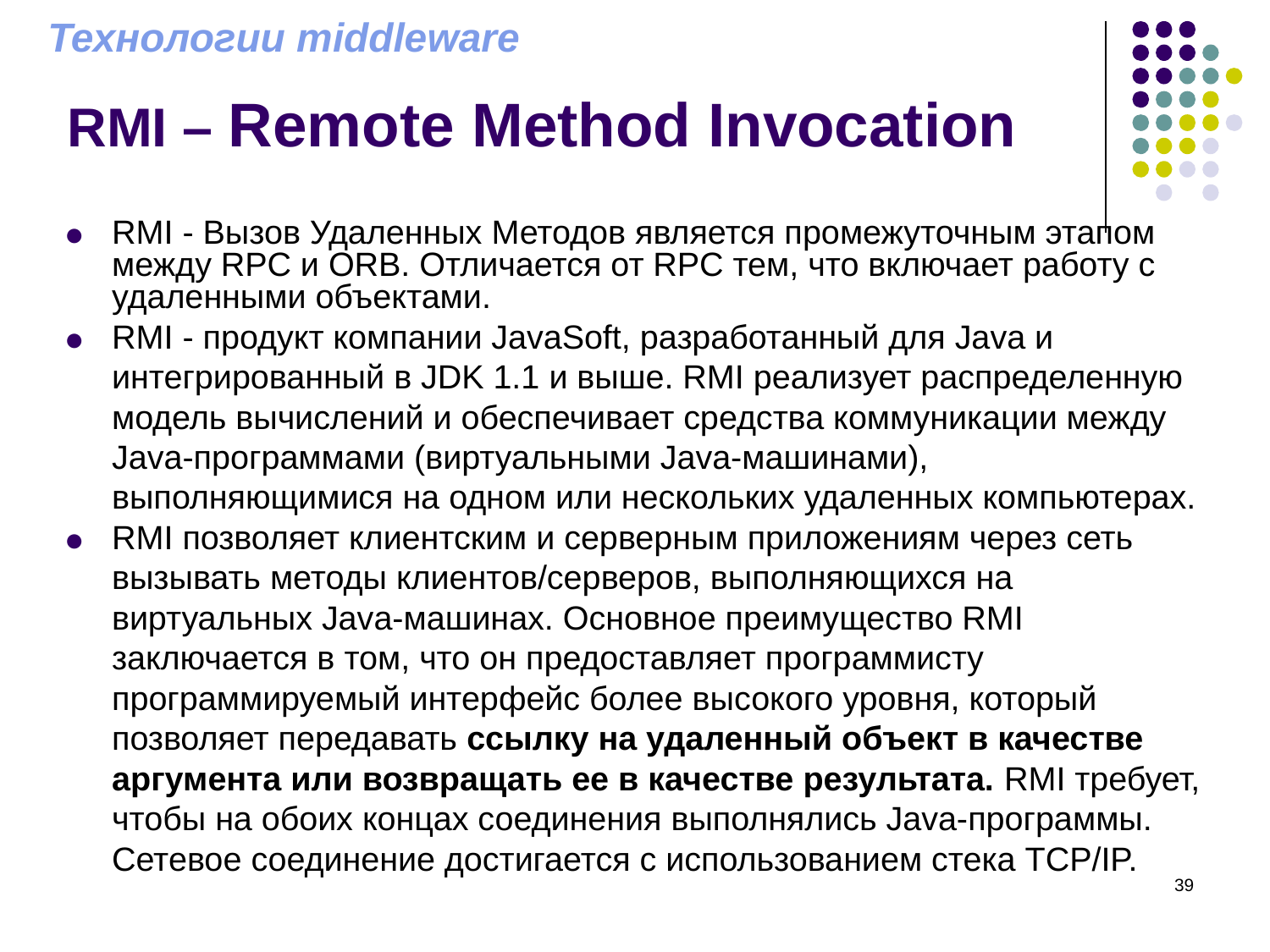

Технологии middleware
# RMI – Remote Method Invocation
RMI - Вызов Удаленных Методов является промежуточным этапом между RPC и ORB. Отличается от RPC тем, что включает работу с удаленными объектами.
RMI - продукт компании JavaSoft, разработанный для Java и интегрированный в JDK 1.1 и выше. RMI реализует распределенную модель вычислений и обеспечивает средства коммуникации между Java-программами (виртуальными Java-машинами), выполняющимися на одном или нескольких удаленных компьютерах.
RMI позволяет клиентским и серверным приложениям через сеть вызывать методы клиентов/серверов, выполняющихся на виртуальных Java-машинах. Основное преимущество RMI заключается в том, что он предоставляет программисту программируемый интерфейс более высокого уровня, который позволяет передавать ссылку на удаленный объект в качестве аргумента или возвращать ее в качестве результата. RMI требует, чтобы на обоих концах соединения выполнялись Java-программы. Сетевое соединение достигается с использованием стека TCP/IP.
39